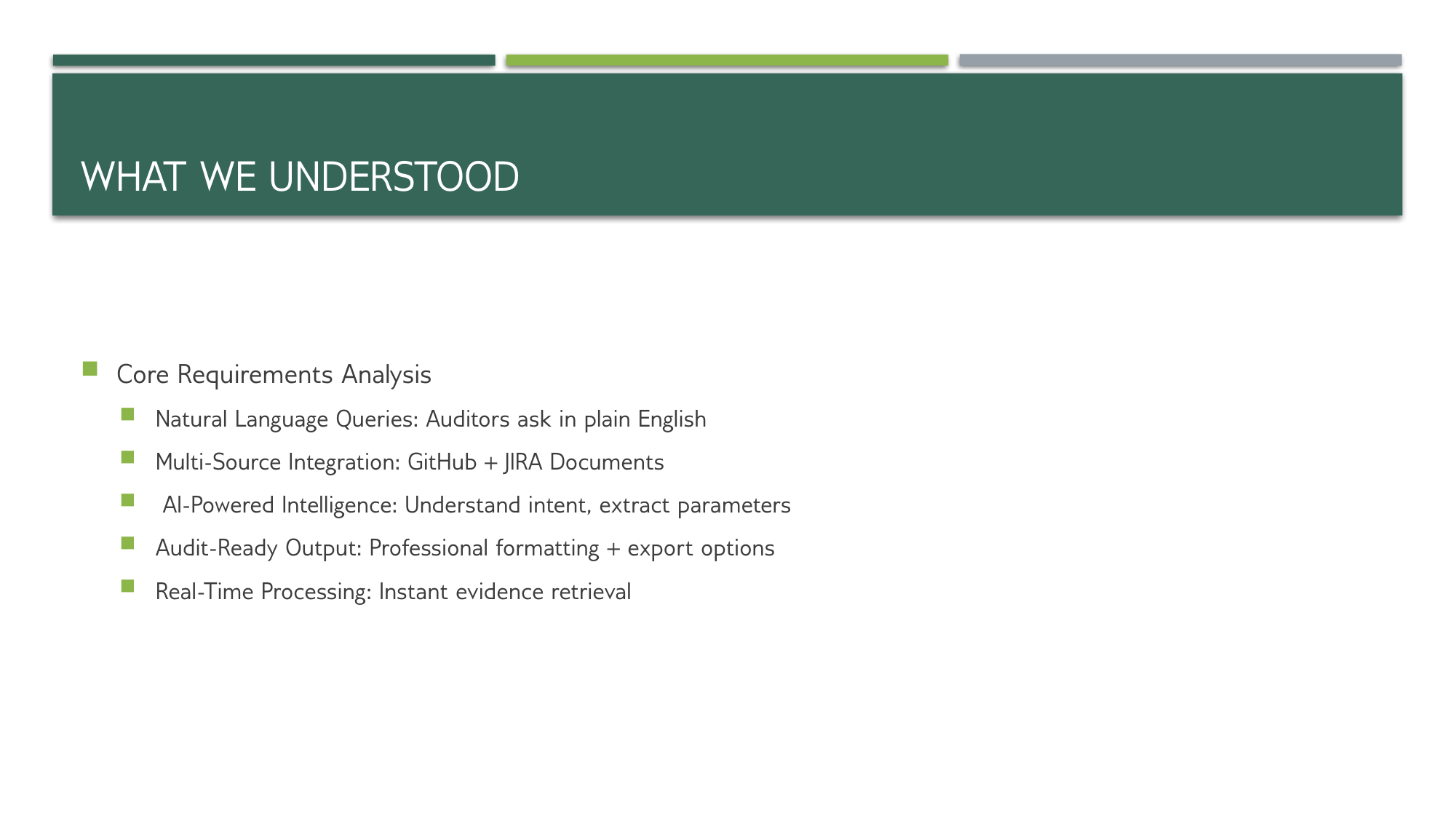

# What We Understood
Core Requirements Analysis
Natural Language Queries: Auditors ask in plain English
Multi-Source Integration: GitHub + JIRA Documents
 AI-Powered Intelligence: Understand intent, extract parameters
Audit-Ready Output: Professional formatting + export options
Real-Time Processing: Instant evidence retrieval